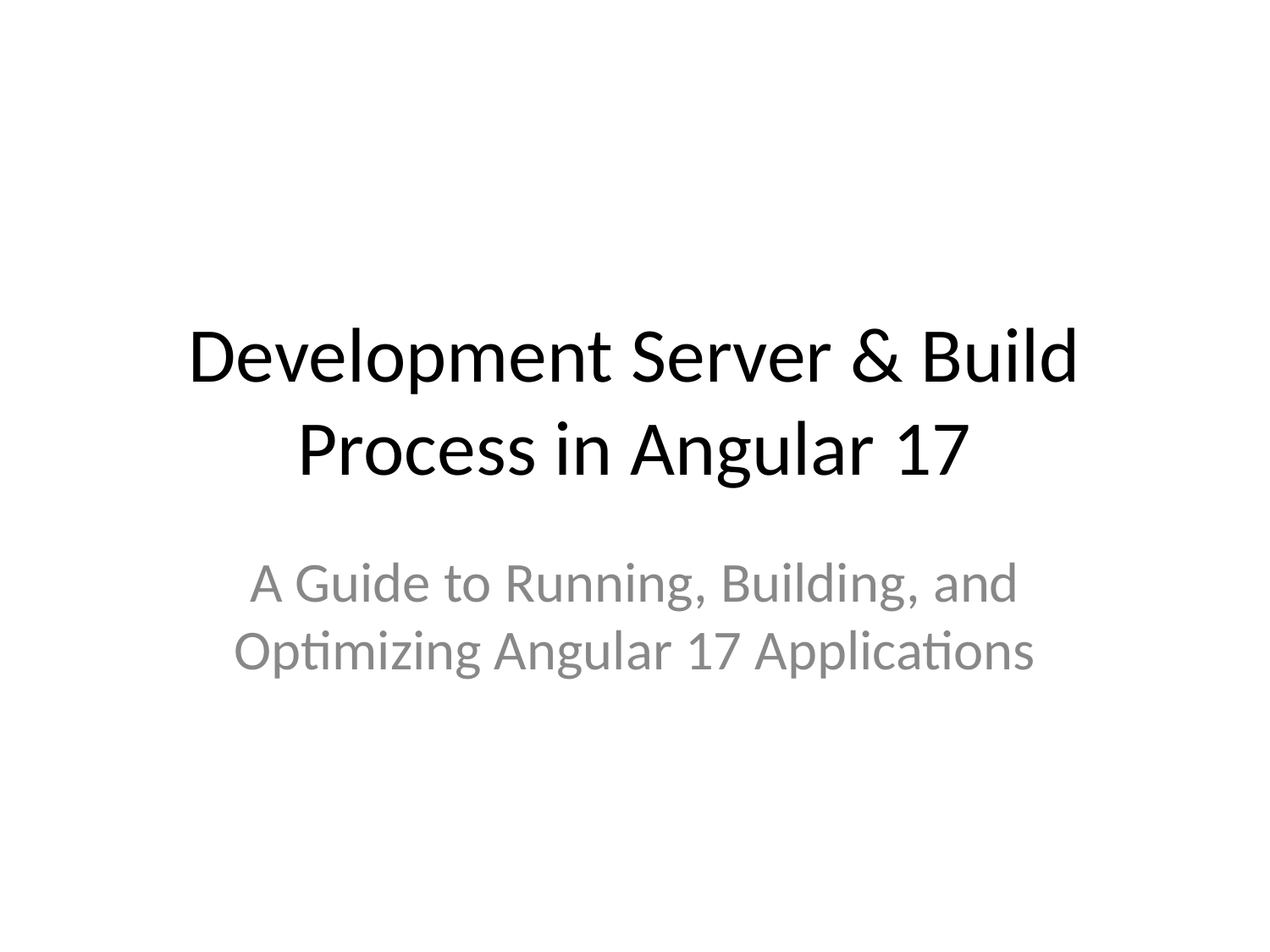

# Development Server & Build Process in Angular 17
A Guide to Running, Building, and Optimizing Angular 17 Applications